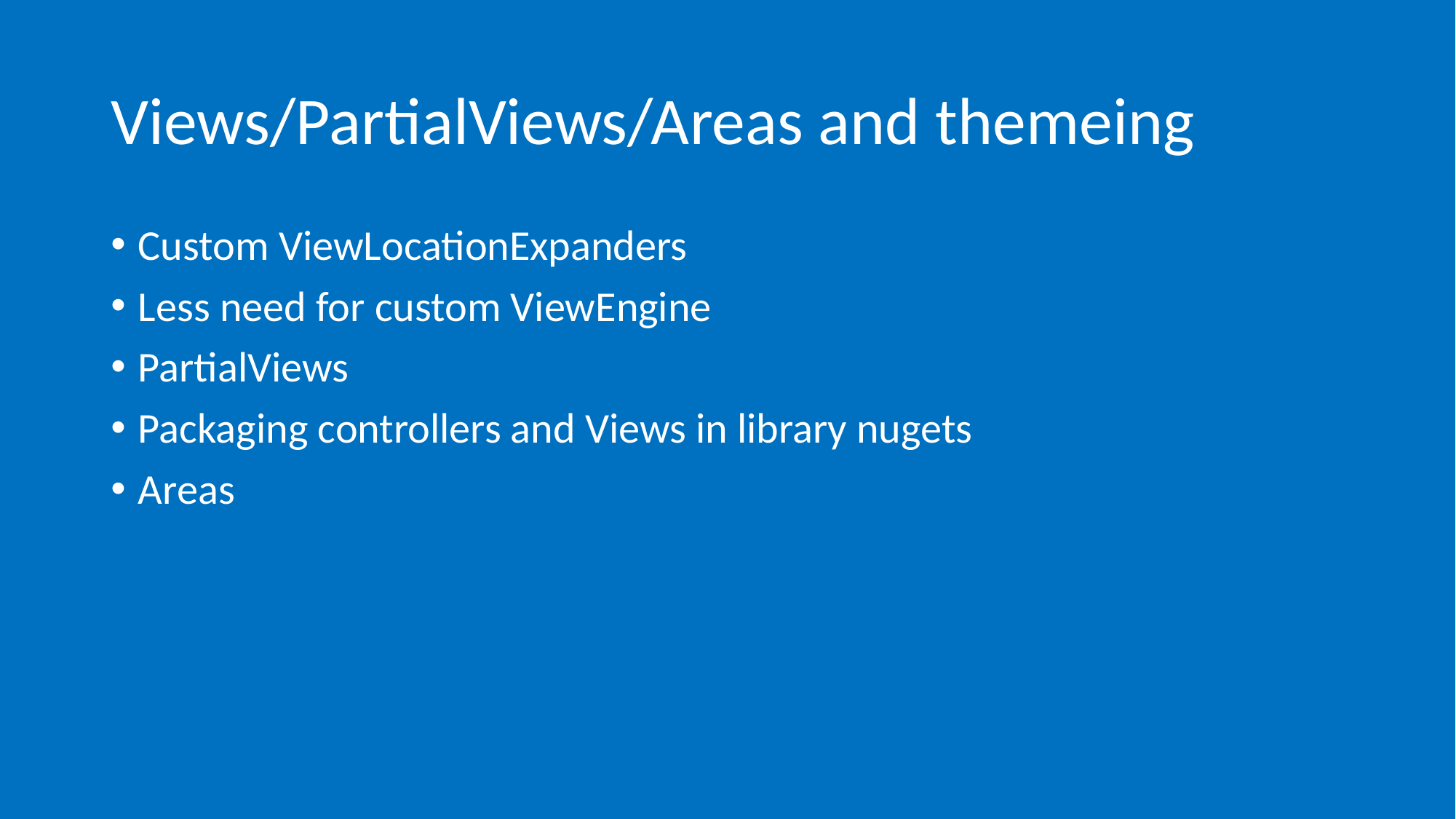

# Views/PartialViews/Areas and themeing
Custom ViewLocationExpanders
Less need for custom ViewEngine
PartialViews
Packaging controllers and Views in library nugets
Areas